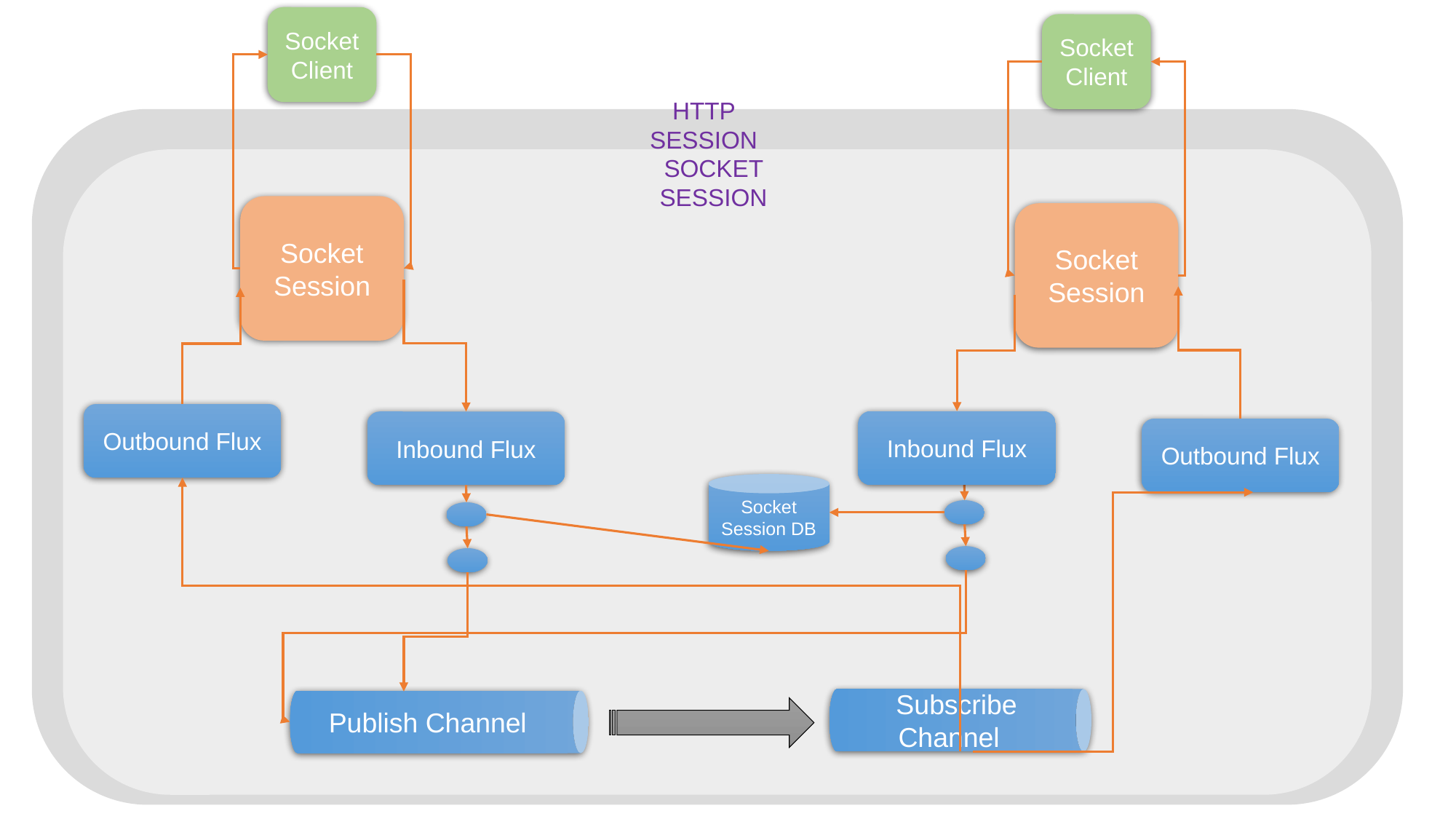

Socket Client
Socket Client

HTTP SESSION

SOCKET SESSION
Socket Session
Socket Session
Outbound Flux
Inbound Flux
Inbound Flux
Outbound Flux
Socket Session DB

Publish Channel
Subscribe Channel